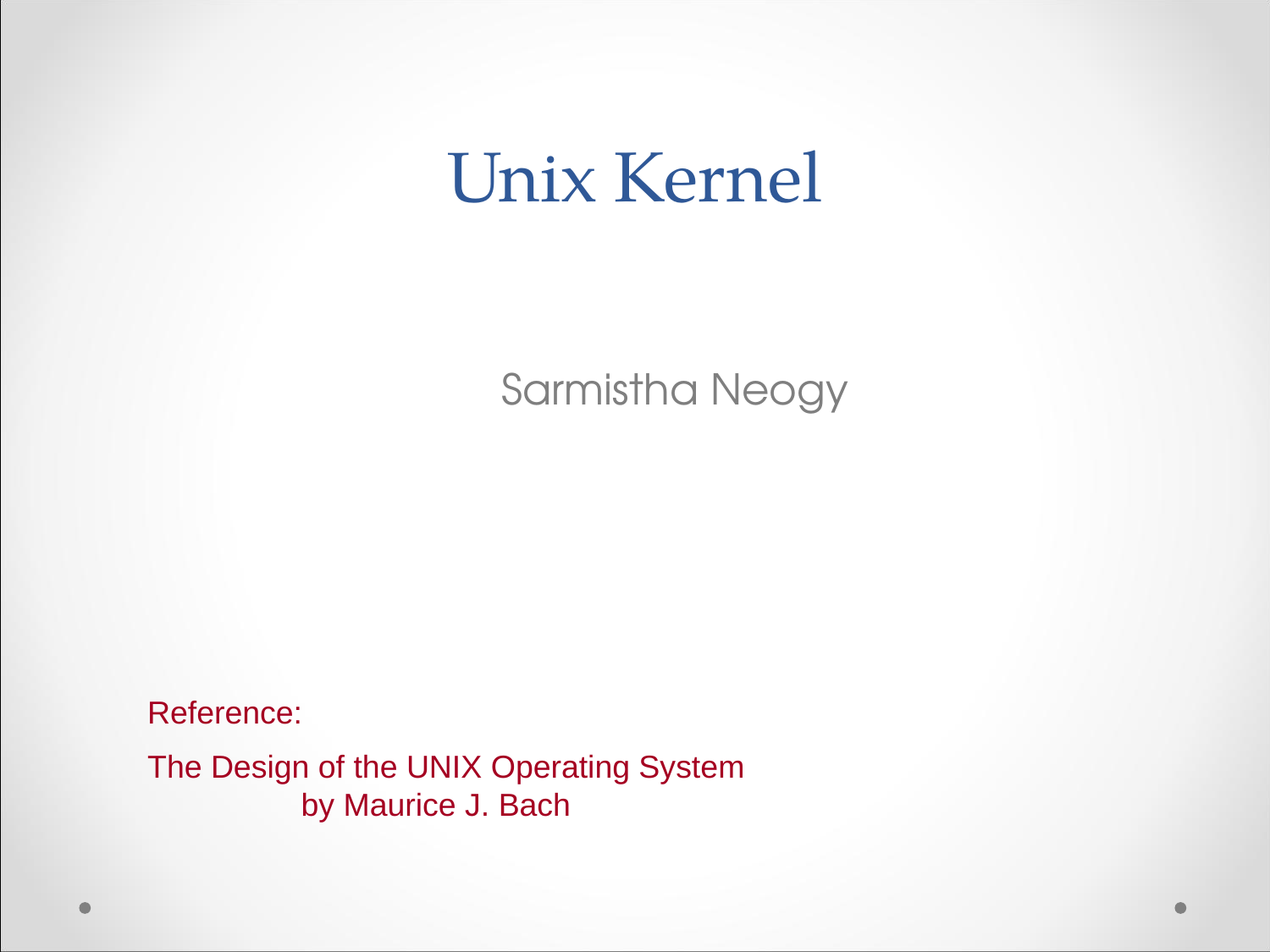

# Unix Kernel
Sarmistha Neogy
Reference:
The Design of the UNIX Operating System
          	   by Maurice J. Bach